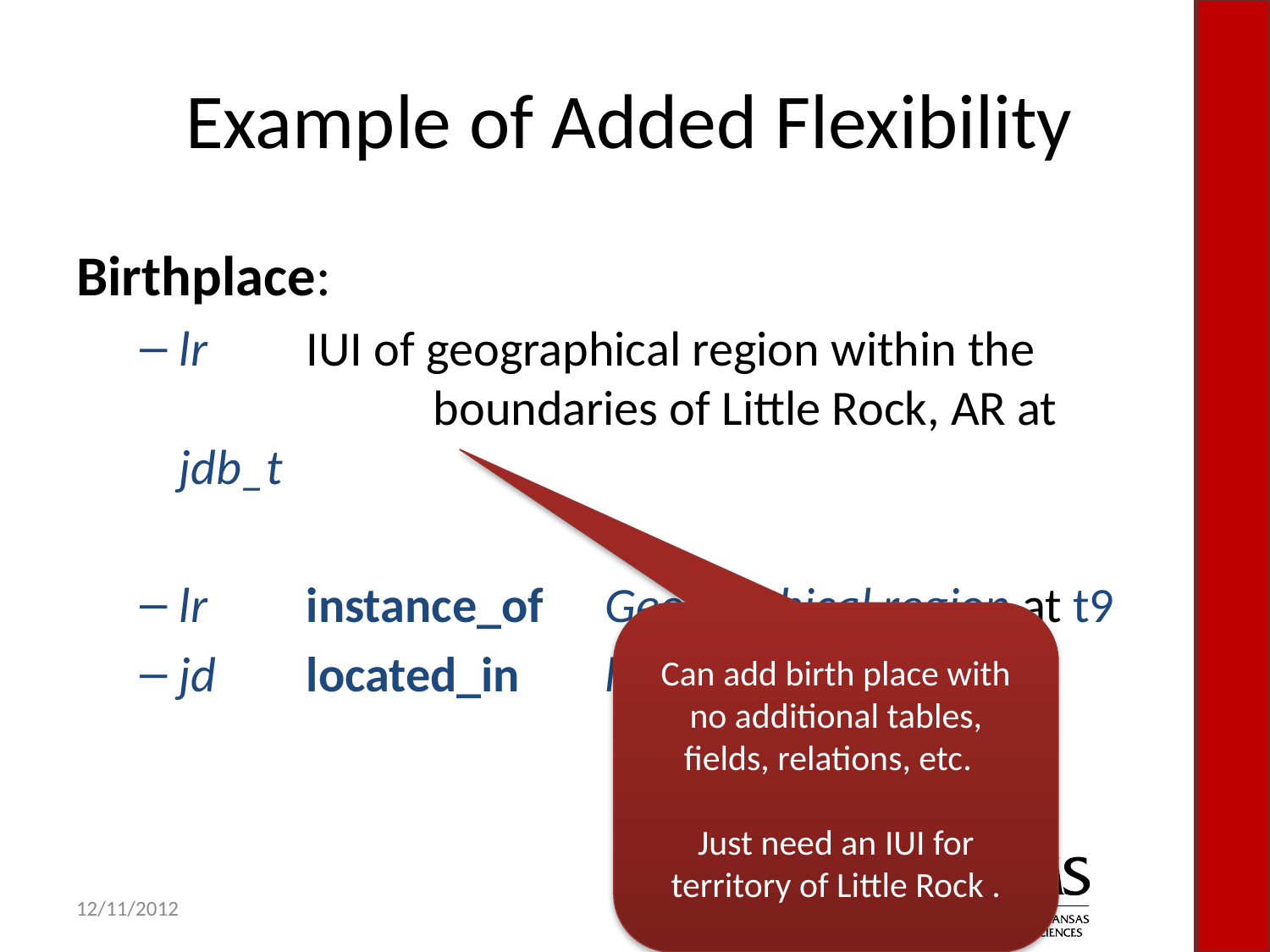

# Example of Added Flexibility
Birthplace:
lr	IUI of geographical region within the 			boundaries of Little Rock, AR at jdb_t

lr	instance_of	    Geographical region at t9
jd	located_in	    lr	at	jdb_t
Can add birth place with no additional tables, fields, relations, etc.

Just need an IUI for territory of Little Rock .